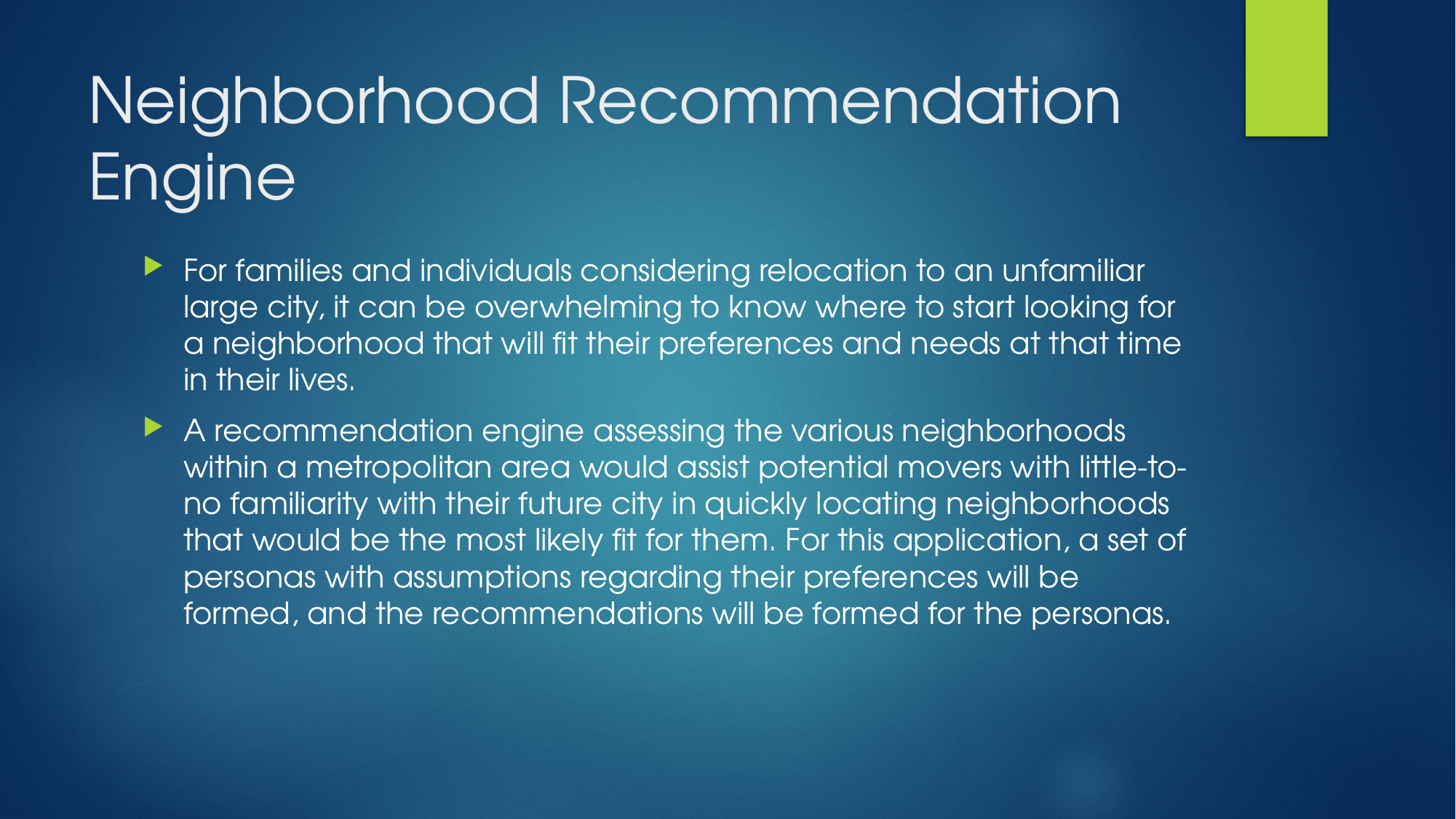

# Neighborhood Recommendation Engine
For families and individuals considering relocation to an unfamiliar large city, it can be overwhelming to know where to start looking for a neighborhood that will fit their preferences and needs at that time in their lives.
A recommendation engine assessing the various neighborhoods within a metropolitan area would assist potential movers with little-to-no familiarity with their future city in quickly locating neighborhoods that would be the most likely fit for them. For this application, a set of personas with assumptions regarding their preferences will be formed, and the recommendations will be formed for the personas.